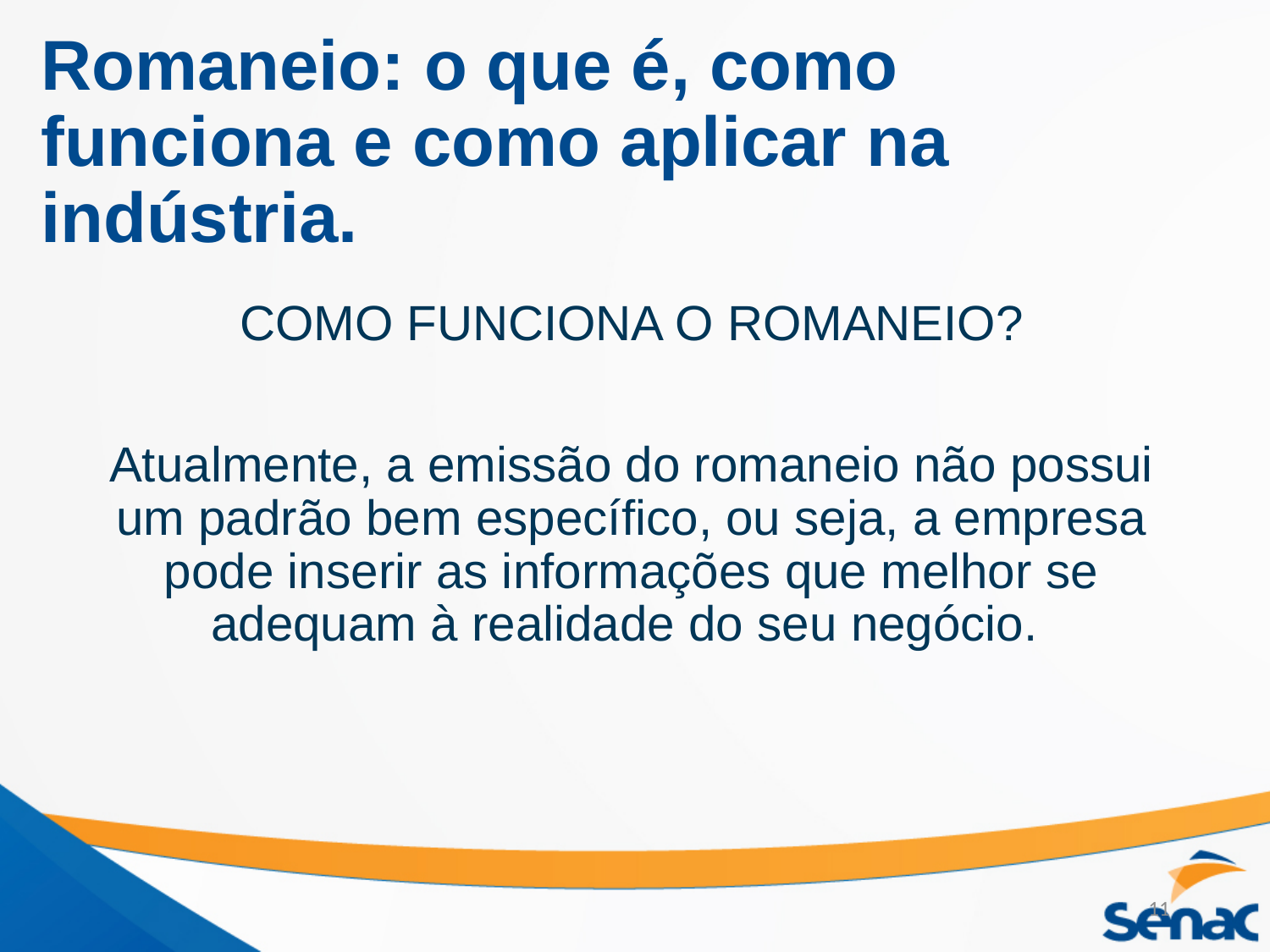

# Romaneio: o que é, como funciona e como aplicar na indústria.
COMO FUNCIONA O ROMANEIO?

Atualmente, a emissão do romaneio não possui um padrão bem específico, ou seja, a empresa pode inserir as informações que melhor se adequam à realidade do seu negócio.
11